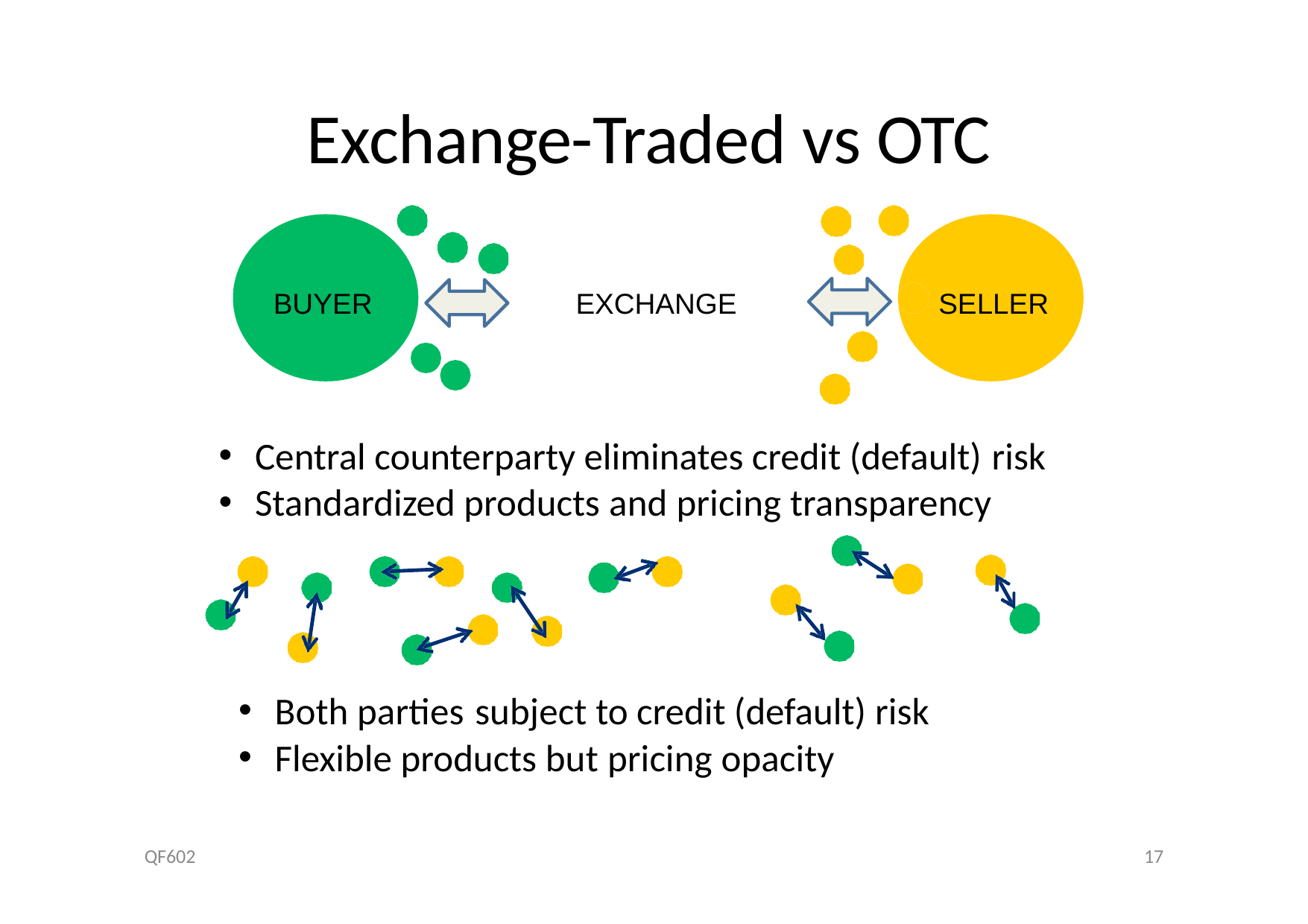

# Exchange-Traded vs OTC

BUYER	EXCHANGE
SELLER

Central counterparty eliminates credit (default) risk
Standardized products and pricing transparency

Both parties subject to credit (default) risk
Flexible products but pricing opacity
QF602
17